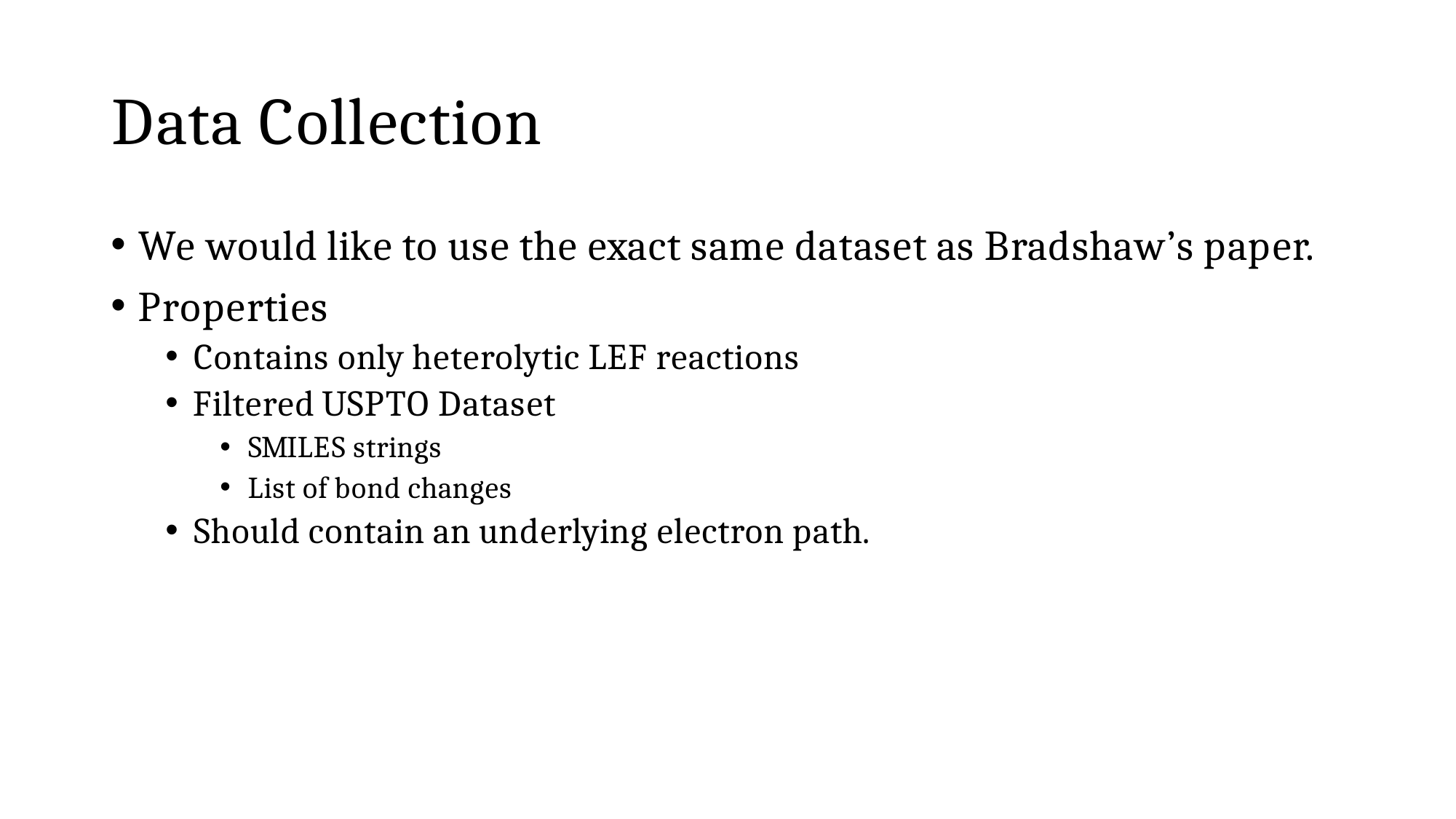

# Data Collection
We would like to use the exact same dataset as Bradshaw’s paper.
Properties
Contains only heterolytic LEF reactions
Filtered USPTO Dataset
SMILES strings
List of bond changes
Should contain an underlying electron path.